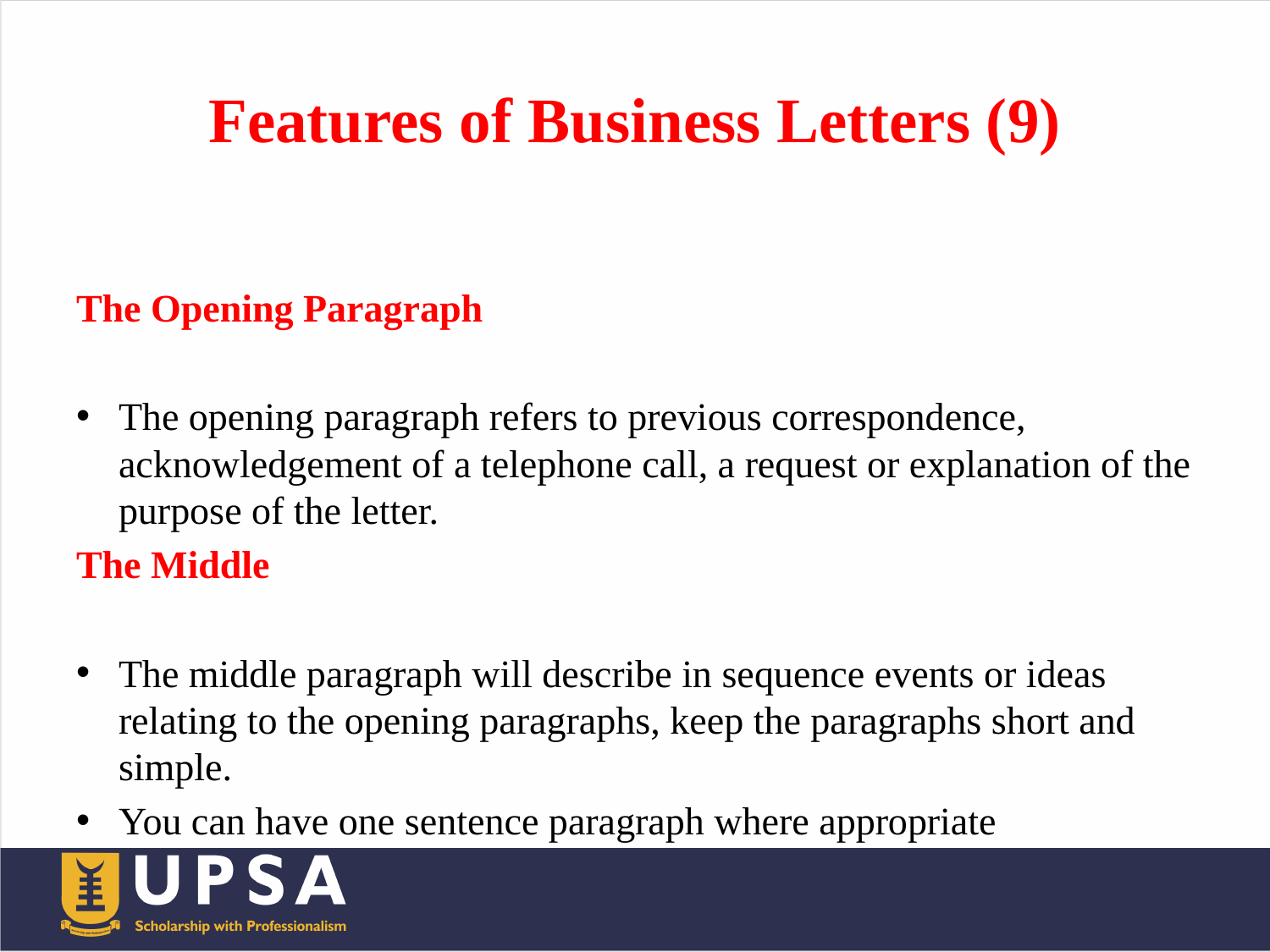

# Features of Business Letters (9)

The Opening Paragraph

The opening paragraph refers to previous correspondence, acknowledgement of a telephone call, a request or explanation of the purpose of the letter.
The Middle

The middle paragraph will describe in sequence events or ideas relating to the opening paragraphs, keep the paragraphs short and simple.
You can have one sentence paragraph where appropriate